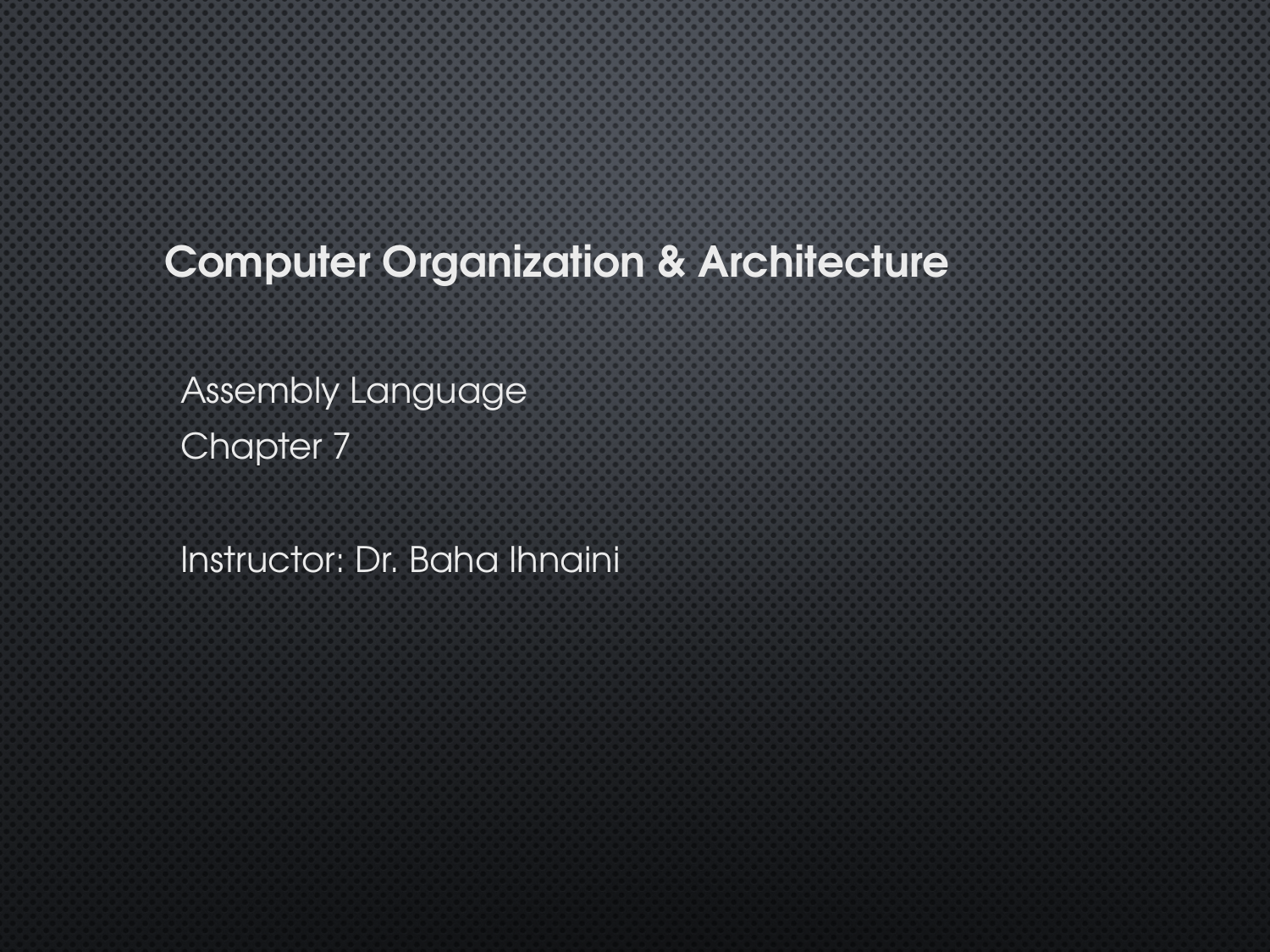

Computer Organization & Architecture
Assembly Language
Chapter 7

Instructor: Dr. Baha Ihnaini